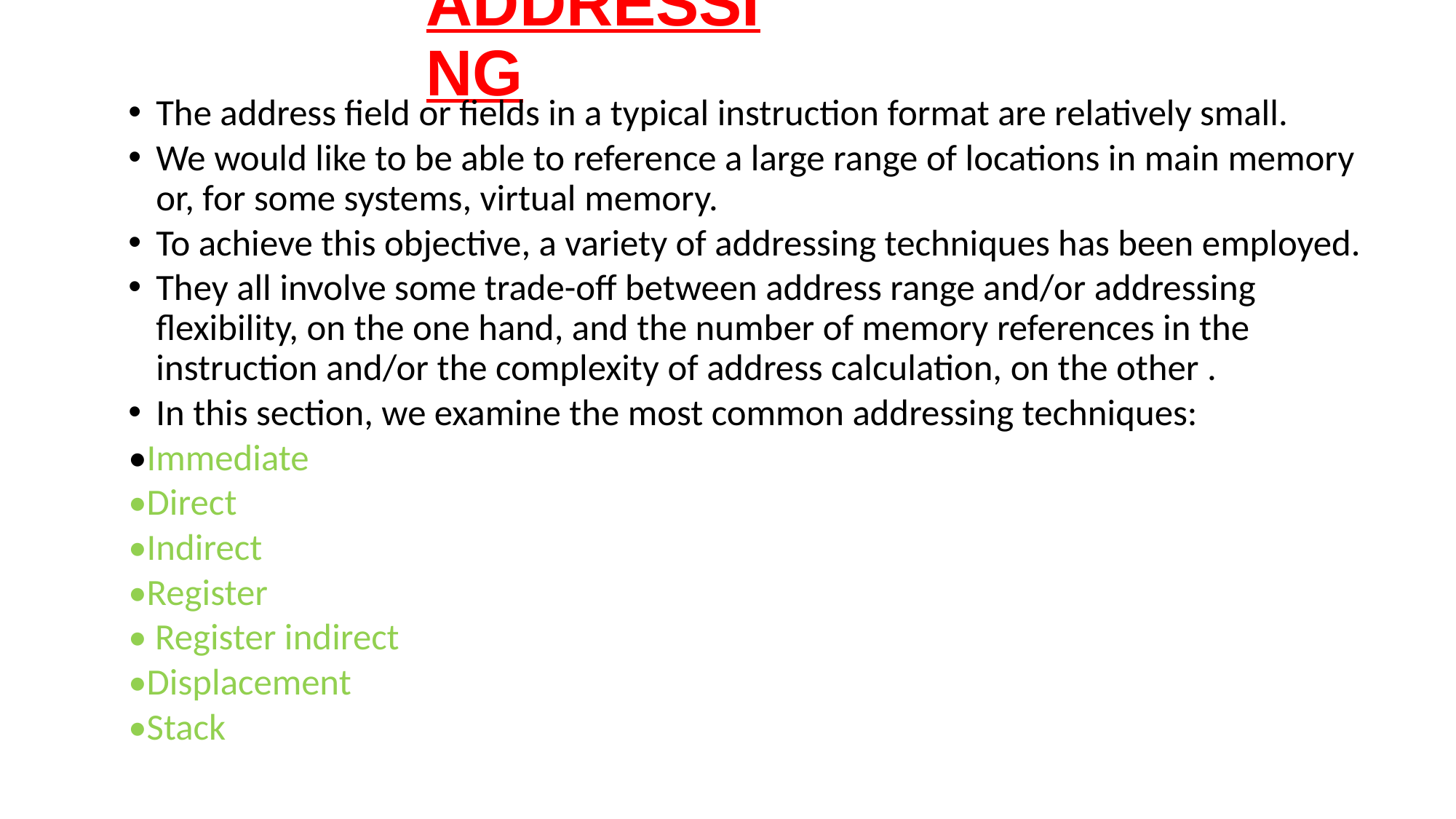

# ADDRESSING
The address field or fields in a typical instruction format are relatively small.
We would like to be able to reference a large range of locations in main memory or, for some systems, virtual memory.
To achieve this objective, a variety of addressing techniques has been employed.
They all involve some trade-off between address range and/or addressing flexibility, on the one hand, and the number of memory references in the instruction and/or the complexity of address calculation, on the other .
In this section, we examine the most common addressing techniques:
•Immediate
•Direct
•Indirect
•Register
• Register indirect
•Displacement
•Stack